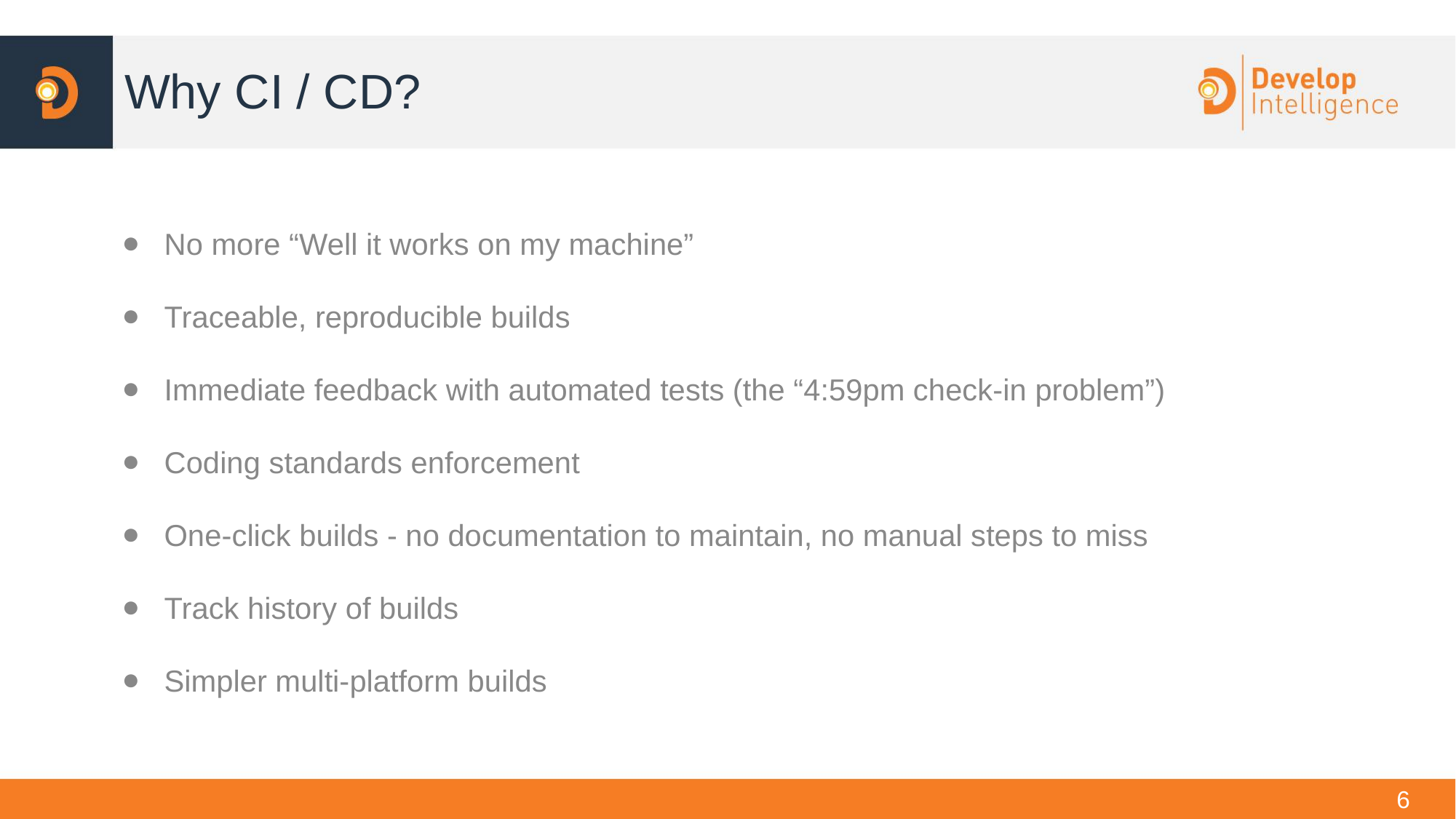

Why CI / CD?
No more “Well it works on my machine”
Traceable, reproducible builds
Immediate feedback with automated tests (the “4:59pm check-in problem”)
Coding standards enforcement
One-click builds - no documentation to maintain, no manual steps to miss
Track history of builds
Simpler multi-platform builds
6